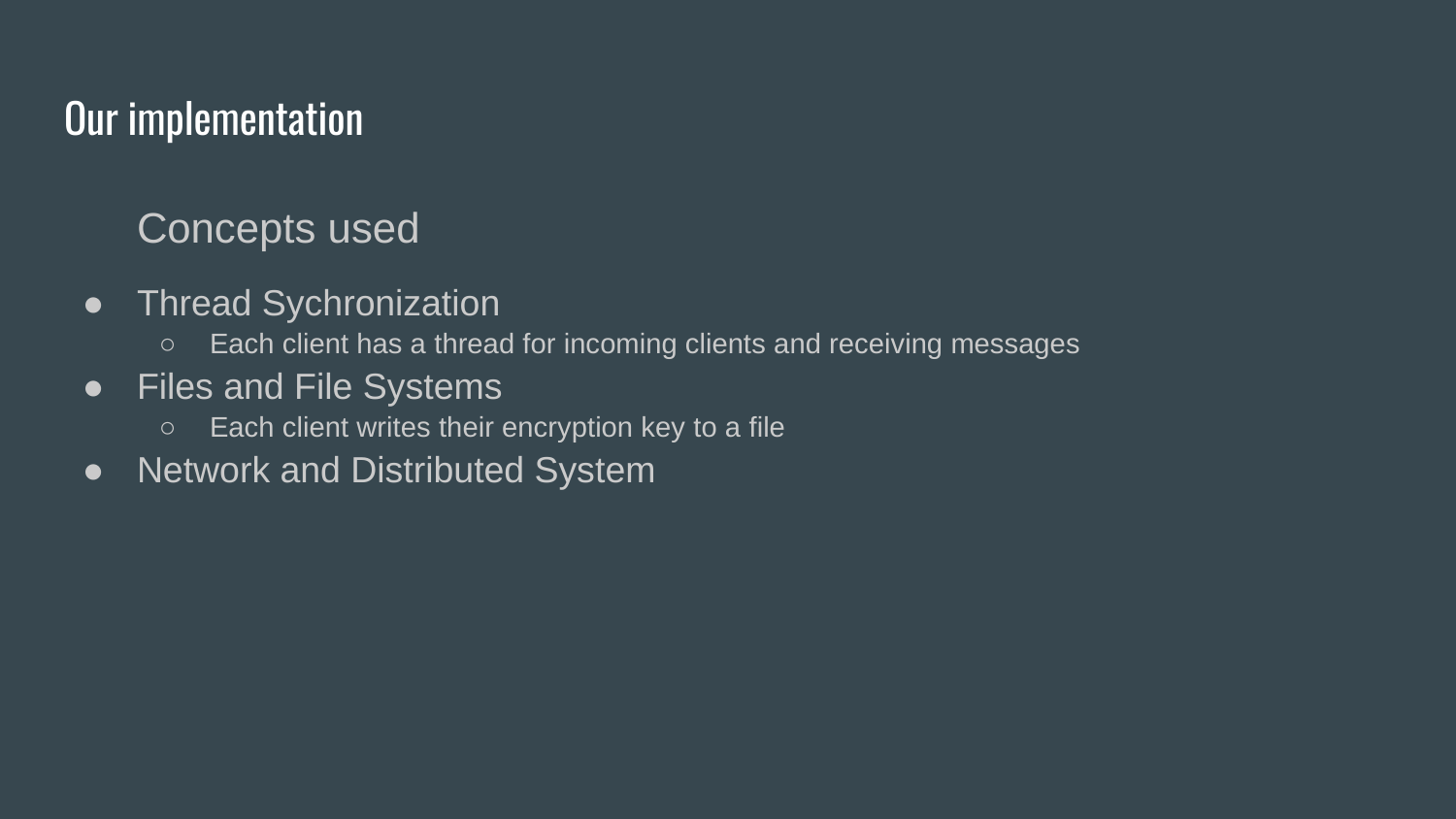

# Our implementation
Concepts used
Thread Sychronization
Each client has a thread for incoming clients and receiving messages
Files and File Systems
Each client writes their encryption key to a file
Network and Distributed System